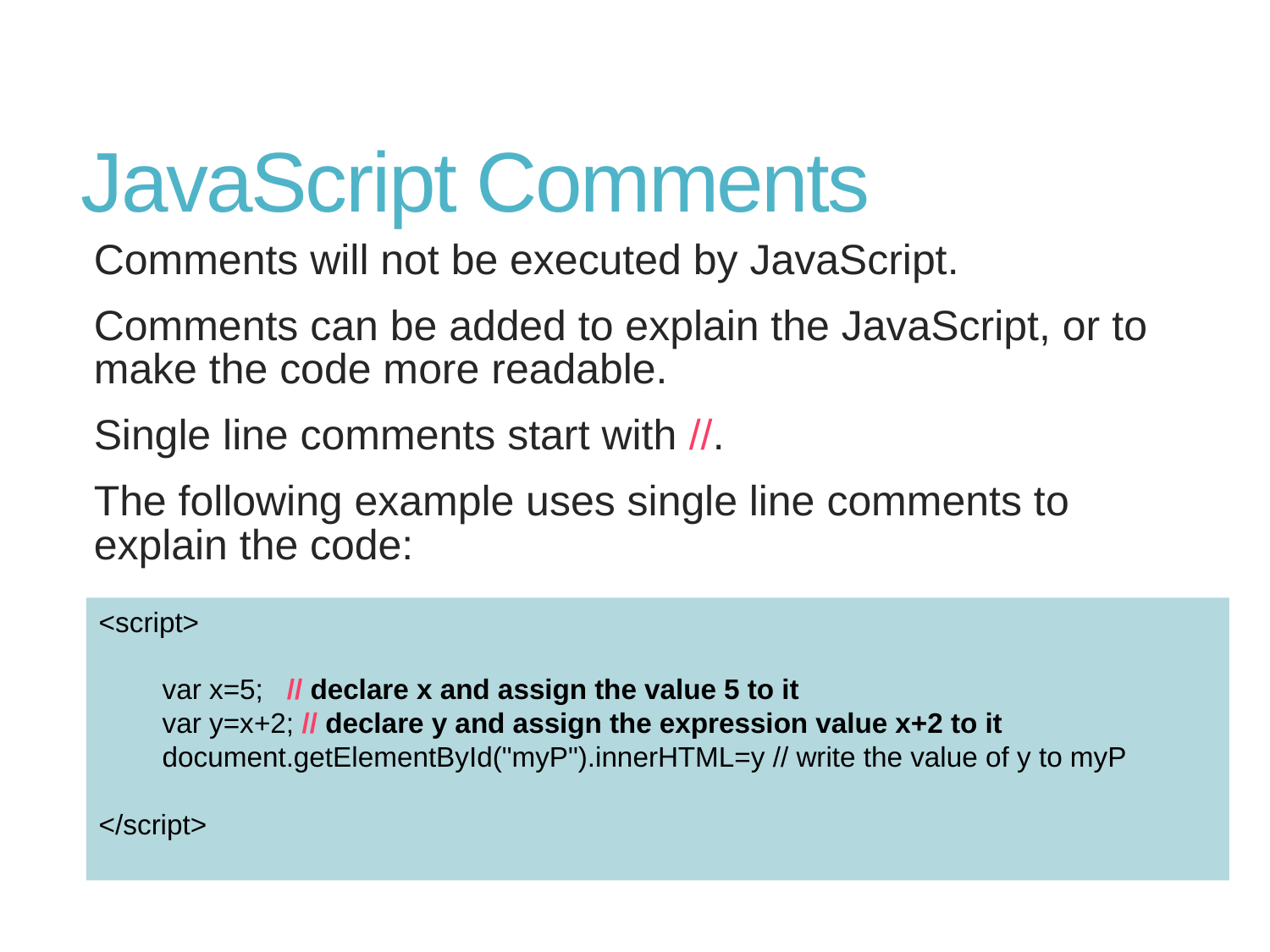

# JavaScript Comments
Comments will not be executed by JavaScript.
Comments can be added to explain the JavaScript, or to make the code more readable.
Single line comments start with //.
The following example uses single line comments to explain the code:
<script>
var x=5;   // declare x and assign the value 5 to it
var y=x+2; // declare y and assign the expression value x+2 to it
document.getElementById("myP").innerHTML=y // write the value of y to myP
</script>